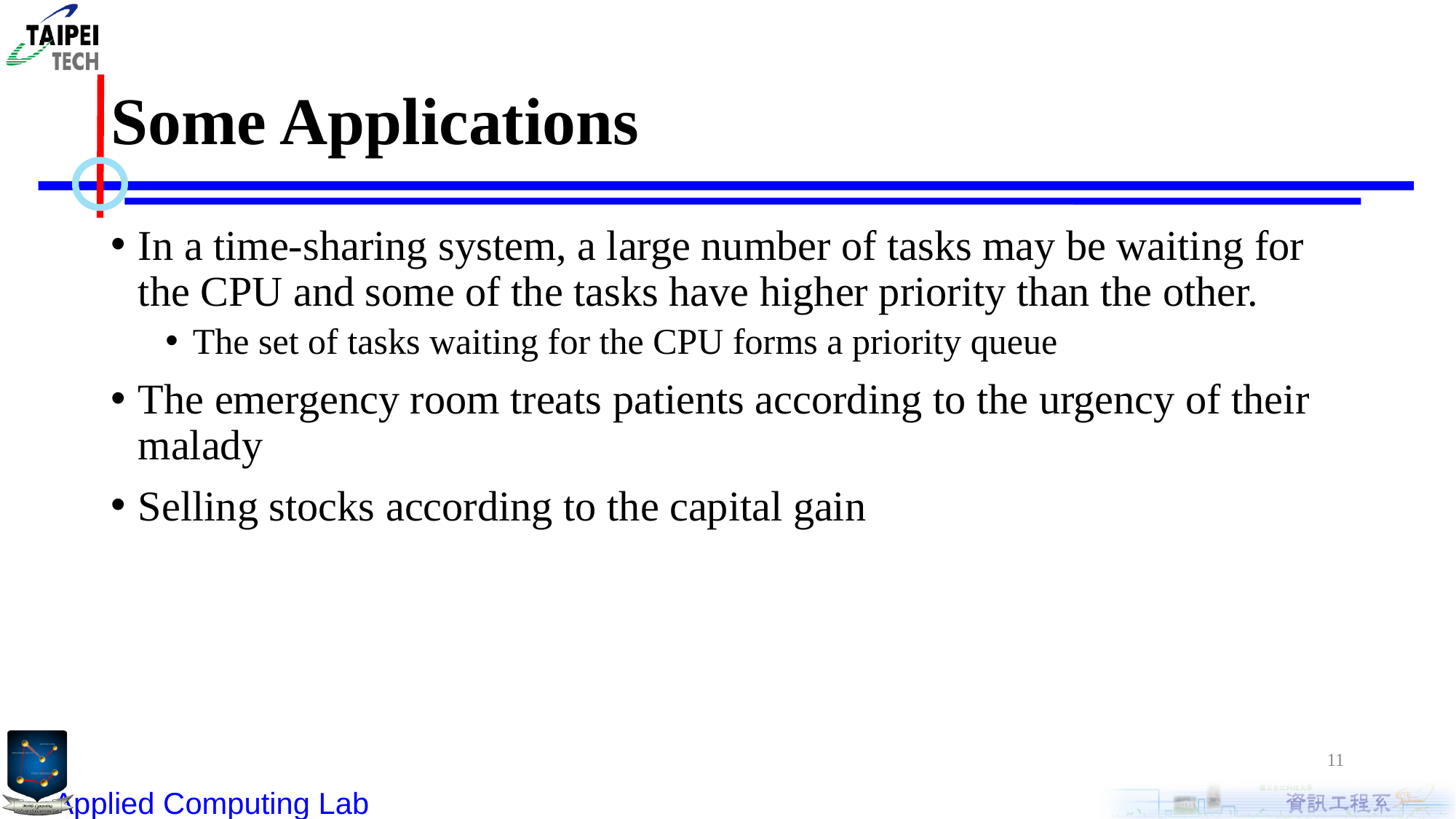

# Some Applications
In a time-sharing system, a large number of tasks may be waiting for the CPU and some of the tasks have higher priority than the other.
The set of tasks waiting for the CPU forms a priority queue
The emergency room treats patients according to the urgency of their malady
Selling stocks according to the capital gain
11